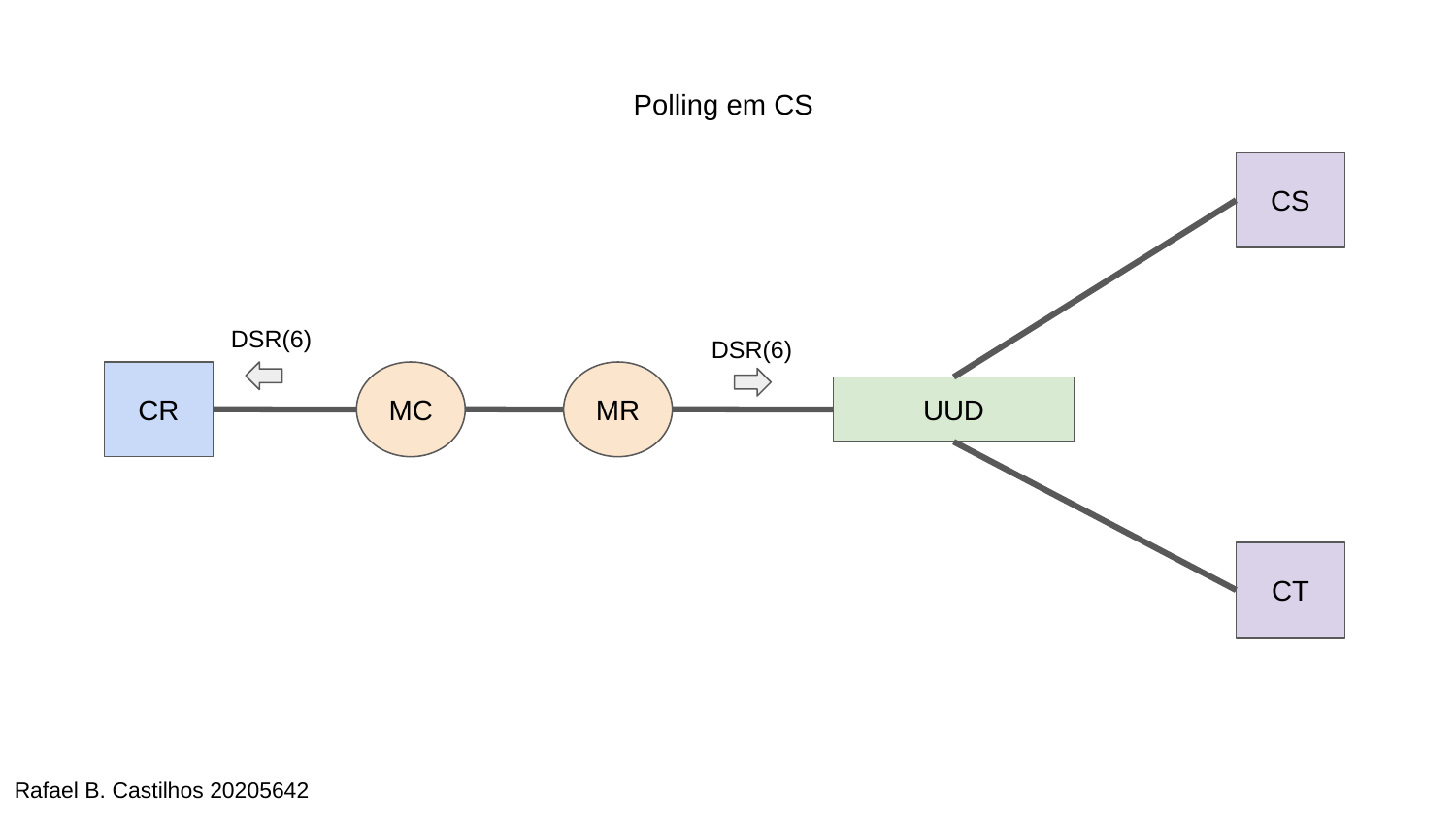

Polling em CS
CS

DSR(6)
DSR(6)
CR

MC
MR

UUD

CT
Rafael B. Castilhos 20205642